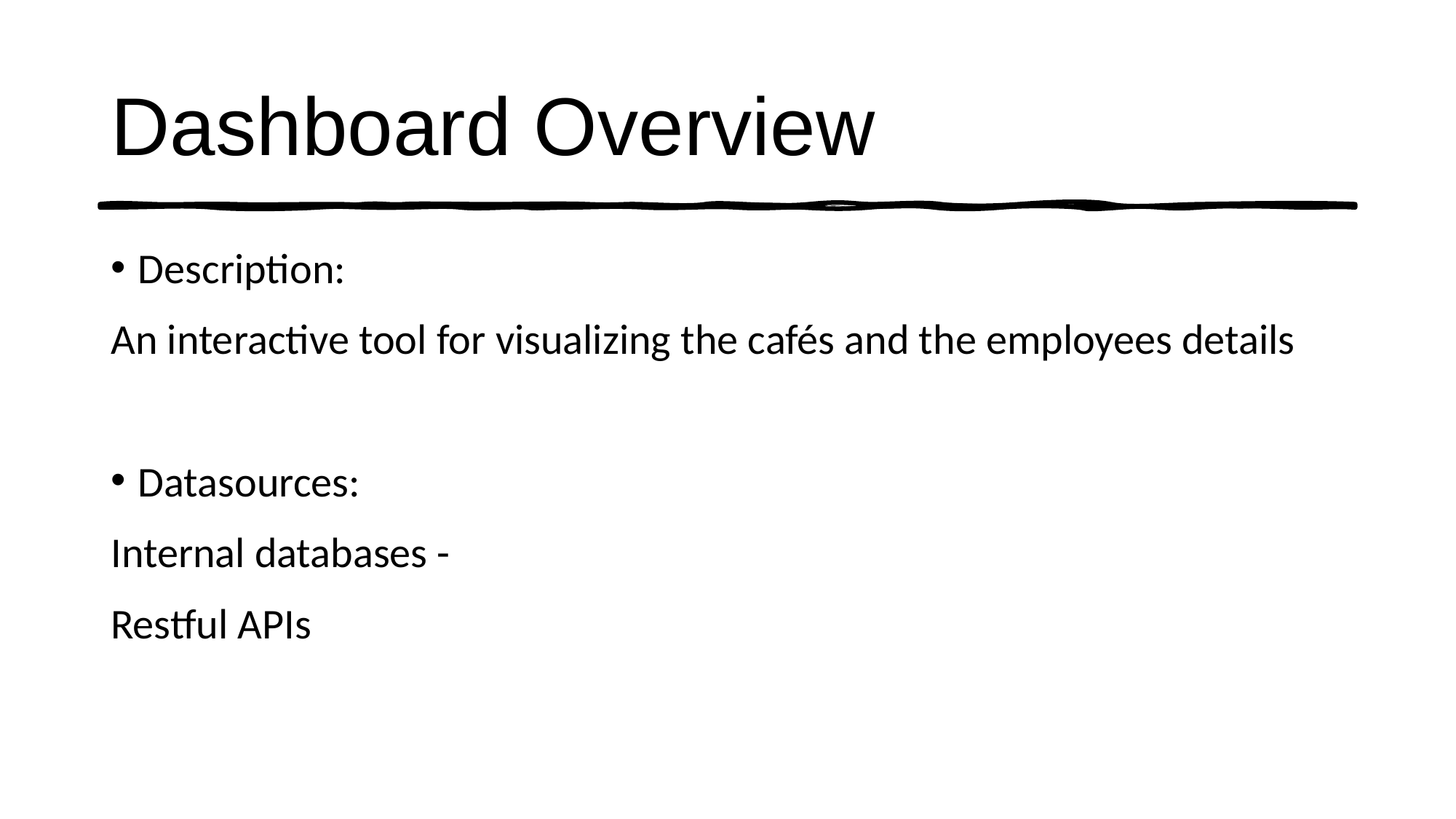

# Dashboard Overview
Description:
An interactive tool for visualizing the cafés and the employees details

Datasources:
Internal databases -
Restful APIs